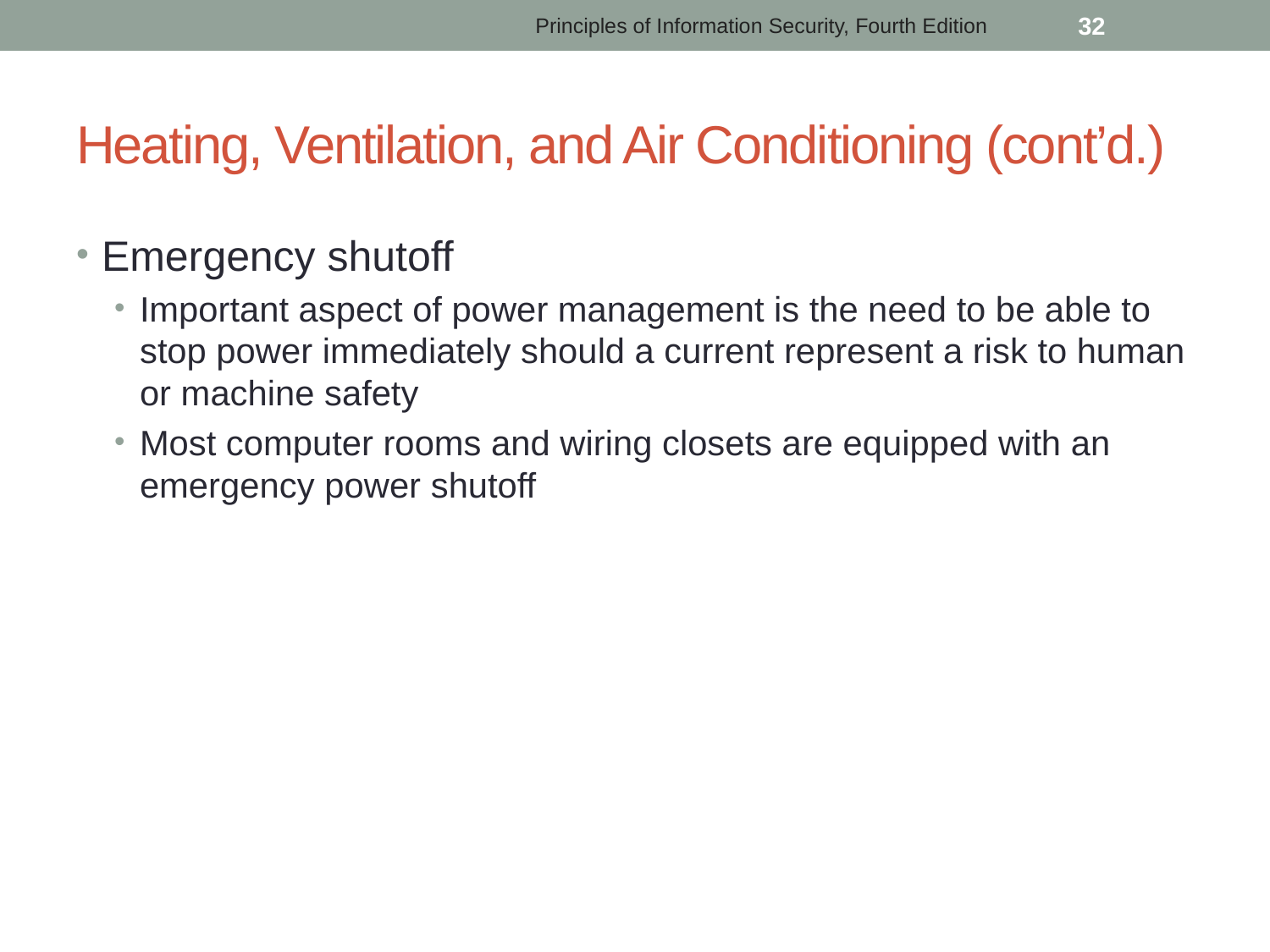

Principles of Information Security, Fourth Edition
 32
# Heating, Ventilation, and Air Conditioning (cont’d.)
Emergency shutoff
Important aspect of power management is the need to be able to stop power immediately should a current represent a risk to human or machine safety
Most computer rooms and wiring closets are equipped with an emergency power shutoff